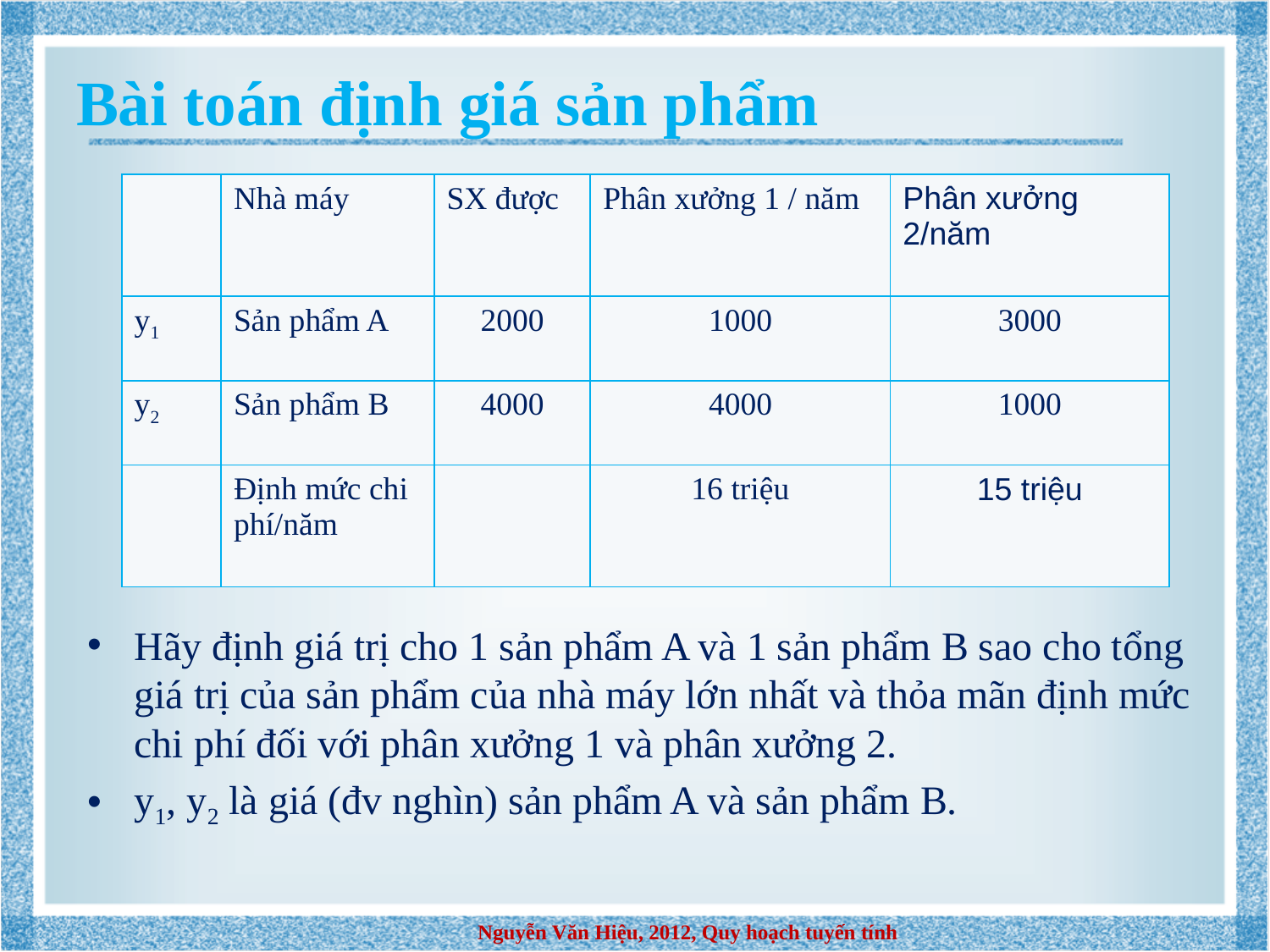

# Bài toán định giá sản phẩm

Hãy định giá trị cho 1 sản phẩm A và 1 sản phẩm B sao cho tổng giá trị của sản phẩm của nhà máy lớn nhất và thỏa mãn định mức chi phí đối với phân xưởng 1 và phân xưởng 2.
y1, y2 là giá (đv nghìn) sản phẩm A và sản phẩm B.

|  | Nhà máy | SX được | Phân xưởng 1 / năm | Phân xưởng 2/năm |
| --- | --- | --- | --- | --- |
| y1 | Sản phẩm A | 2000 | 1000 | 3000 |
| y2 | Sản phẩm B | 4000 | 4000 | 1000 |
|  | Định mức chi phí/năm |  | 16 triệu | 15 triệu |
Nguyễn Văn Hiệu, 2012, Quy hoạch tuyến tính